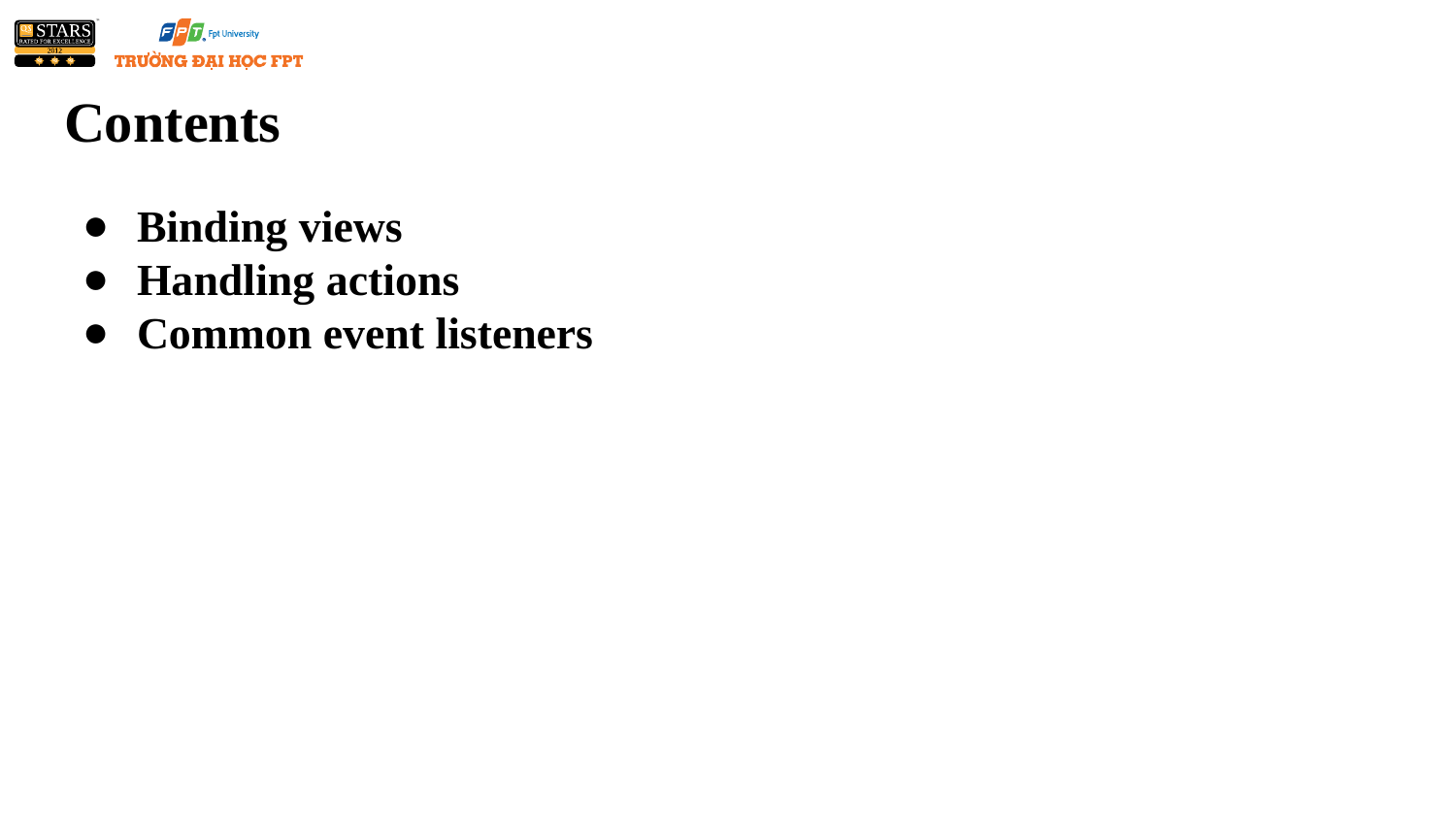

# Contents
Binding views
Handling actions
Common event listeners